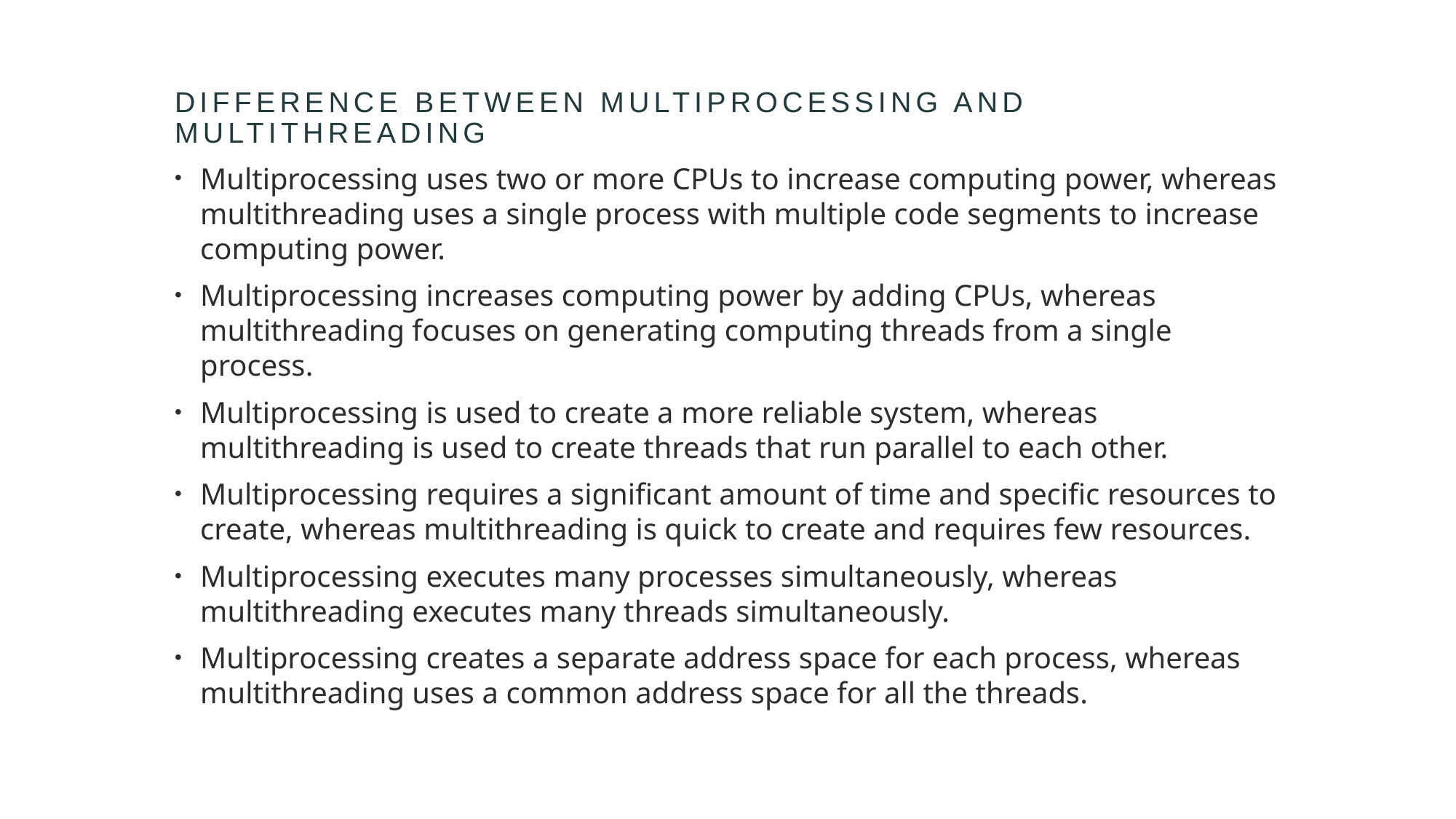

# Difference between multiprocessing and multithreading
Multiprocessing uses two or more CPUs to increase computing power, whereas multithreading uses a single process with multiple code segments to increase computing power.
Multiprocessing increases computing power by adding CPUs, whereas multithreading focuses on generating computing threads from a single process.
Multiprocessing is used to create a more reliable system, whereas multithreading is used to create threads that run parallel to each other.
Multiprocessing requires a significant amount of time and specific resources to create, whereas multithreading is quick to create and requires few resources.
Multiprocessing executes many processes simultaneously, whereas multithreading executes many threads simultaneously.
Multiprocessing creates a separate address space for each process, whereas multithreading uses a common address space for all the threads.